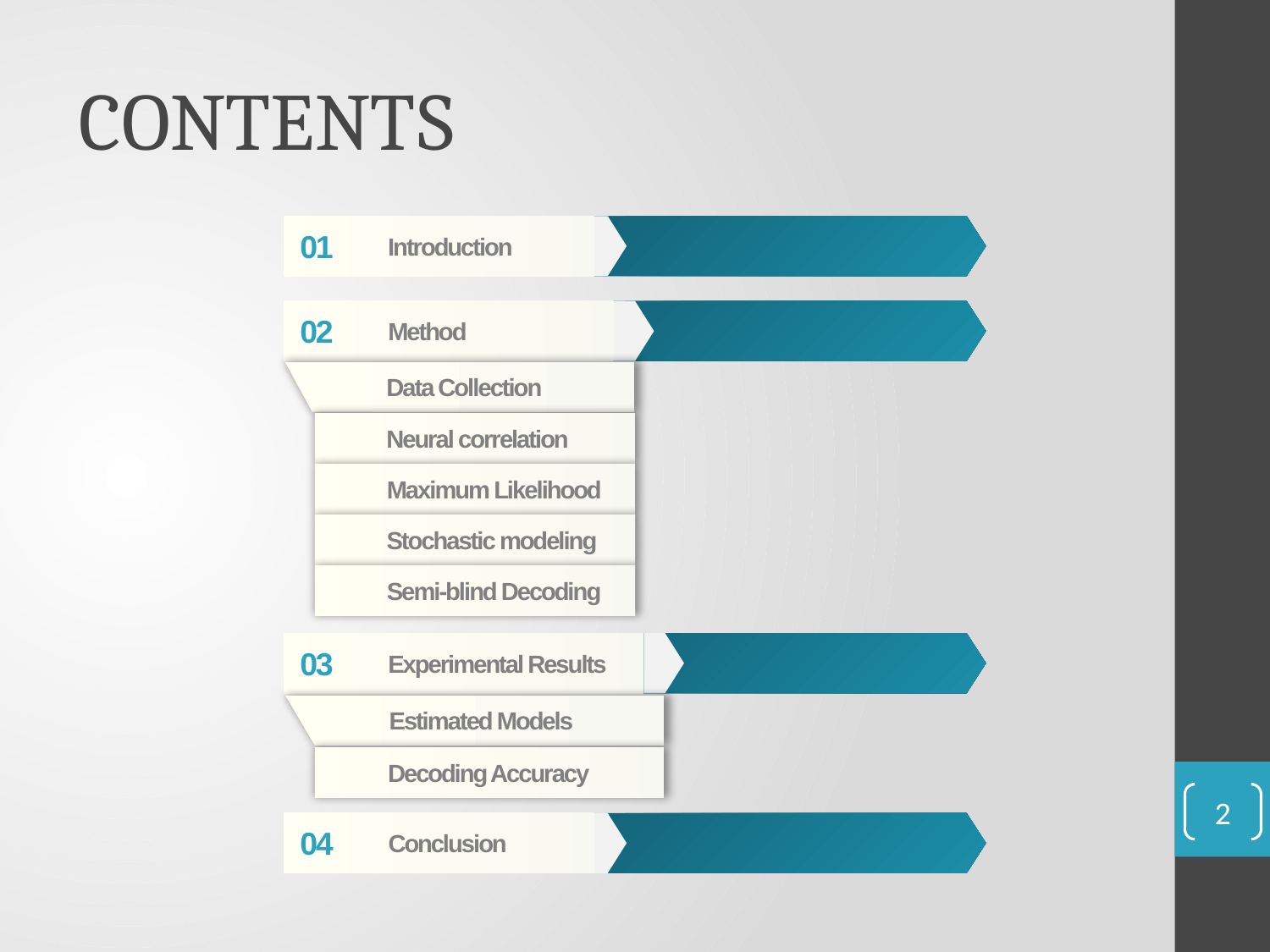

# CONTENTS

01
Introduction

02
Method

Data Collection

Neural correlation

Maximum Likelihood

Stochastic modeling

Semi-blind Decoding

03
Experimental Results

Estimated Models

Decoding Accuracy
2

04
Conclusion